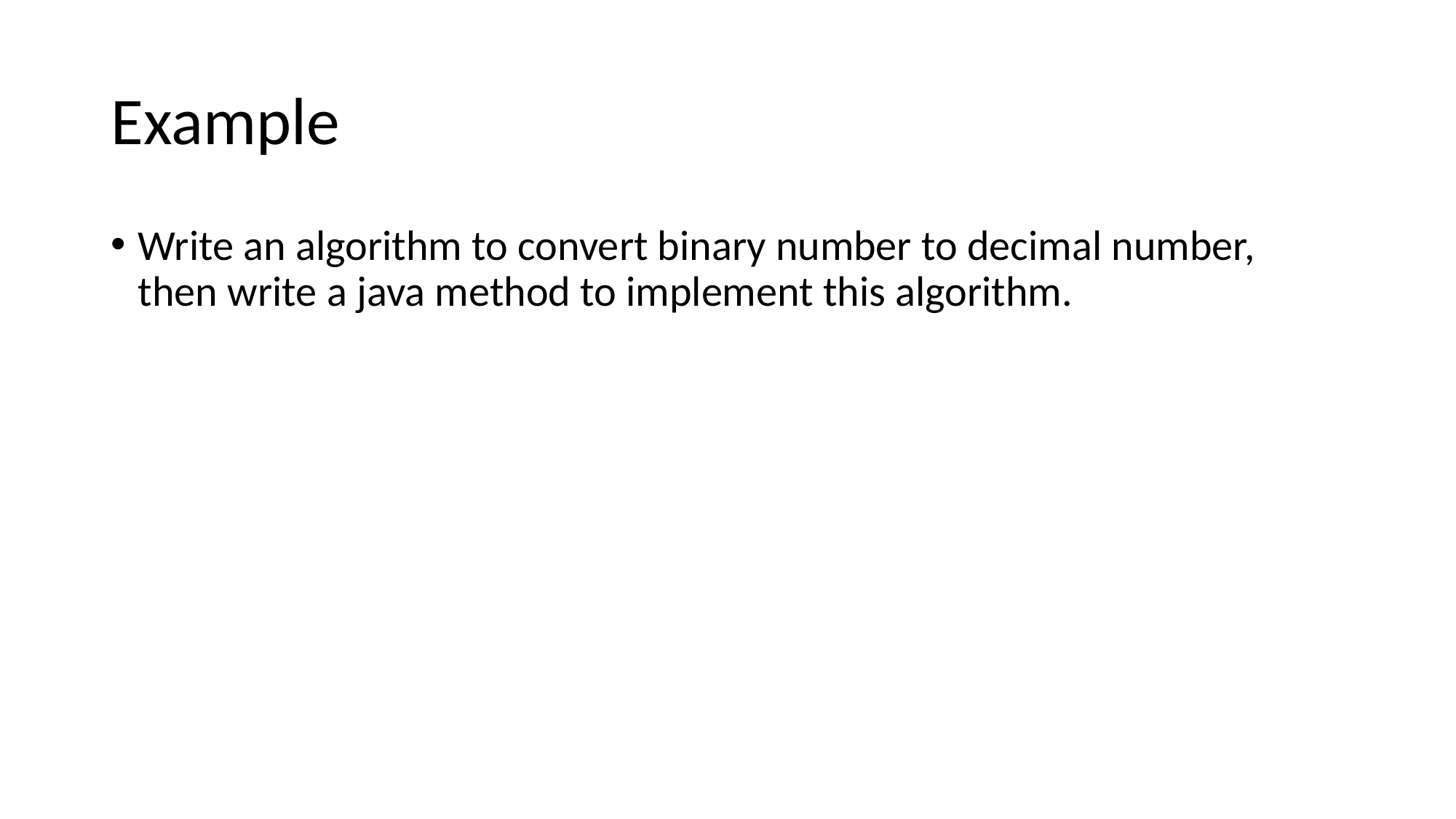

# Example
Write an algorithm to convert binary number to decimal number, then write a java method to implement this algorithm.